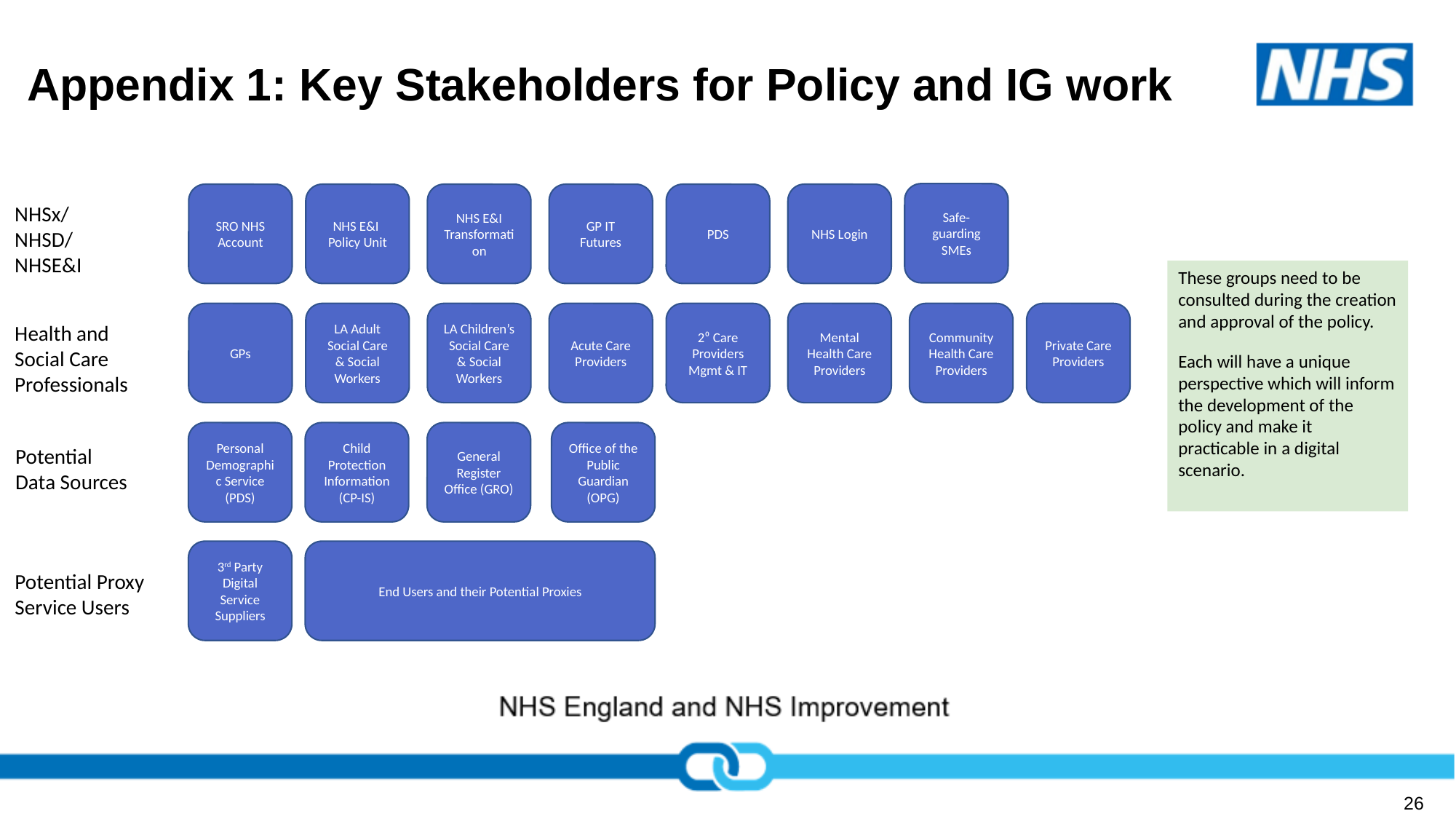

# Appendix 1: Key Stakeholders for Policy and IG work
Safe-
guarding SMEs
NHS Login
PDS
NHS E&I
Policy Unit
NHS E&I Transformation
GP IT Futures
SRO NHS Account
NHSx/
NHSD/
NHSE&I
These groups need to be consulted during the creation and approval of the policy.

Each will have a unique perspective which will inform the development of the policy and make it practicable in a digital scenario.

Mental Health Care Providers
Community Health Care Providers
Private Care Providers
2⁰ Care Providers Mgmt & IT
LA Adult Social Care & Social Workers
LA Children’s Social Care & Social Workers
Acute Care Providers
GPs
Health and
Social Care Professionals
General Register Office (GRO)
Office of the Public Guardian (OPG)
Personal Demographic Service (PDS)
Child Protection Information
(CP-IS)
Potential Data Sources
3rd Party Digital Service Suppliers
End Users and their Potential Proxies
Potential Proxy Service Users